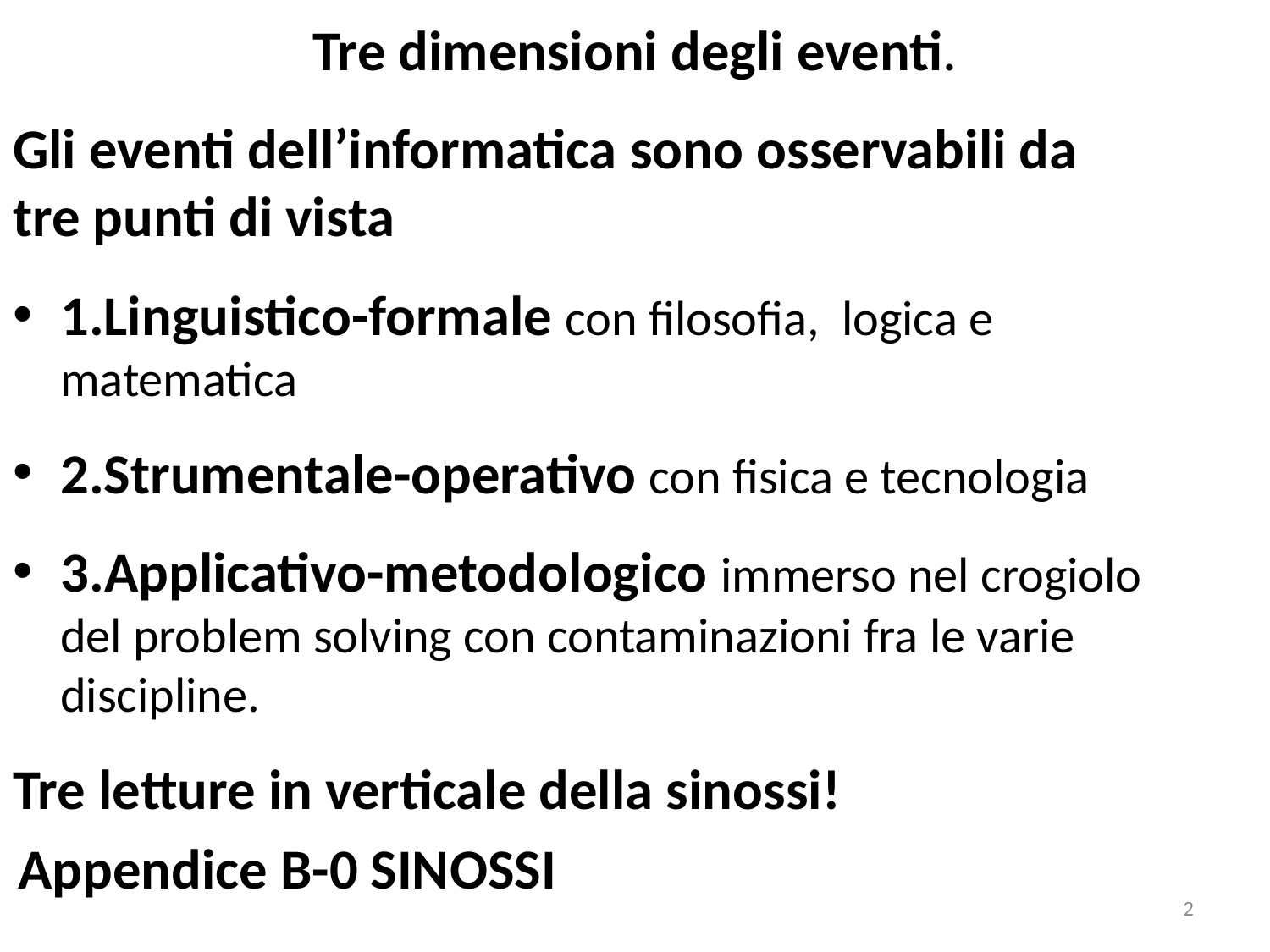

# Tre dimensioni degli eventi.
Gli eventi dell’informatica sono osservabili da tre punti di vista

1.Linguistico-formale con filosofia,  logica e matematica

2.Strumentale-operativo con fisica e tecnologia

3.Applicativo-metodologico immerso nel crogiolo del problem solving con contaminazioni fra le varie discipline.

Tre letture in verticale della sinossi!
 Appendice B-0 SINOSSI

2